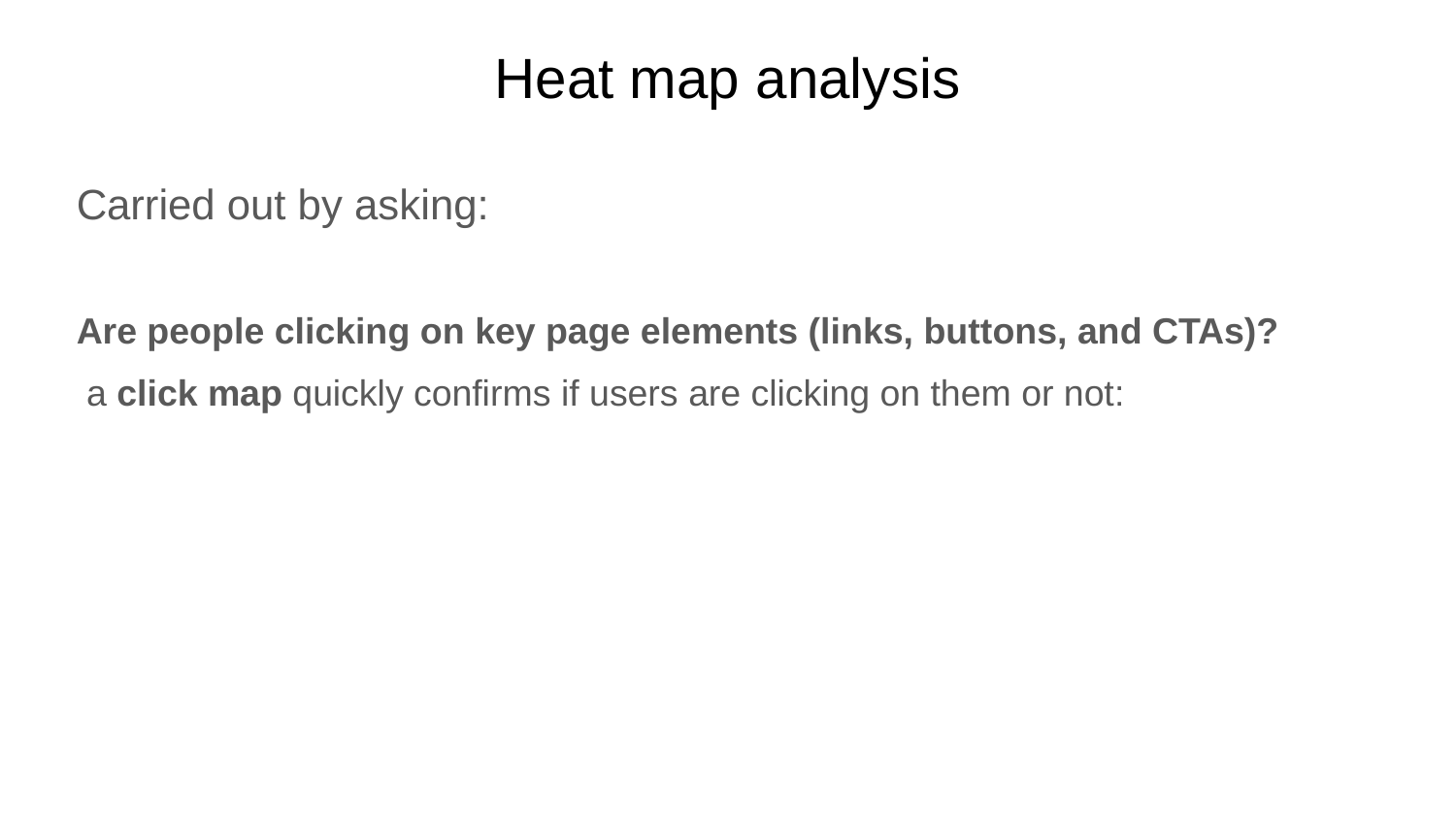

# Heat map analysis
Carried out by asking:

Are people clicking on key page elements (links, buttons, and CTAs)?
 a click map quickly confirms if users are clicking on them or not: